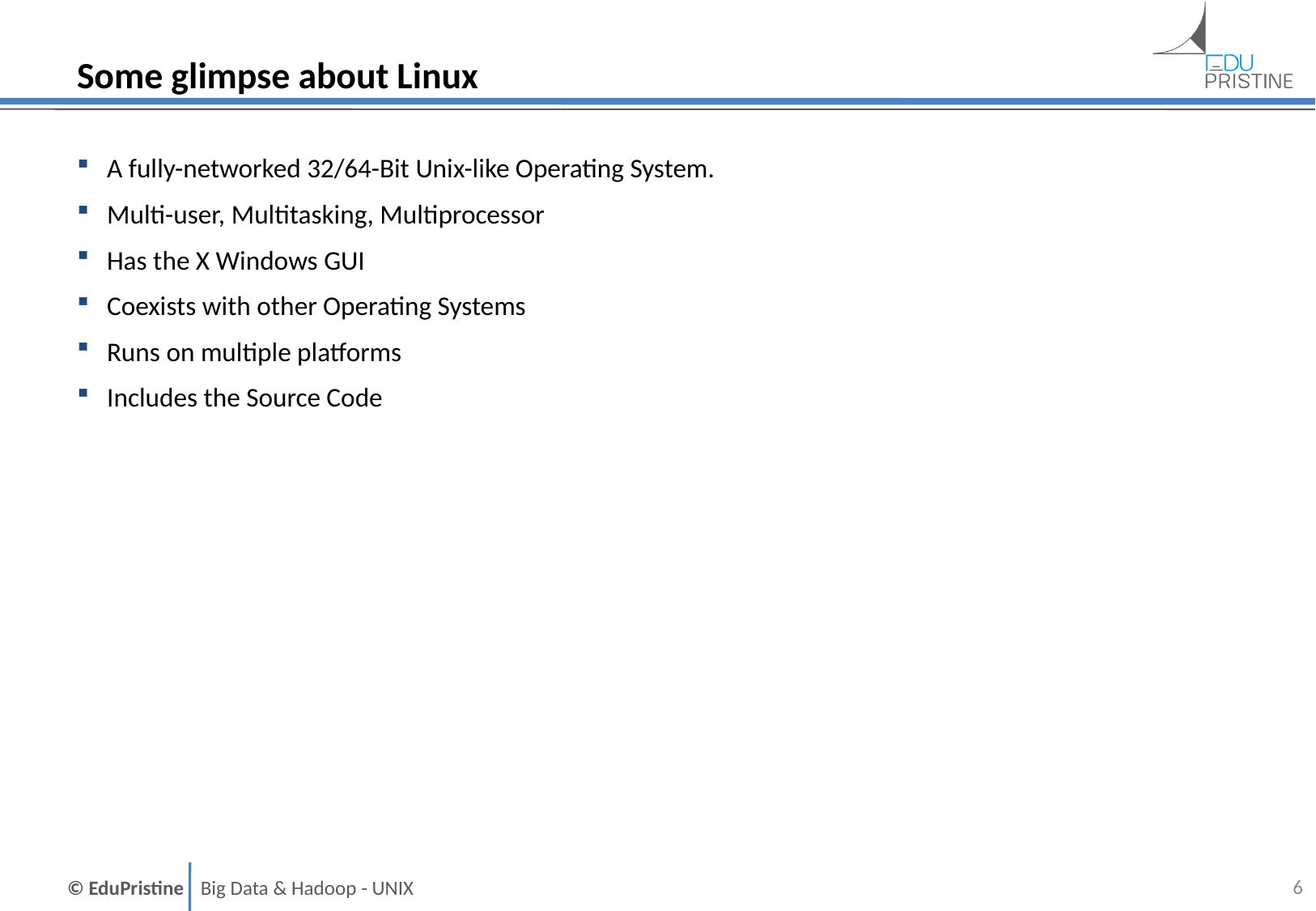

# Some glimpse about Linux
A fully-networked 32/64-Bit Unix-like Operating System.
Multi-user, Multitasking, Multiprocessor
Has the X Windows GUI
Coexists with other Operating Systems
Runs on multiple platforms
Includes the Source Code

6